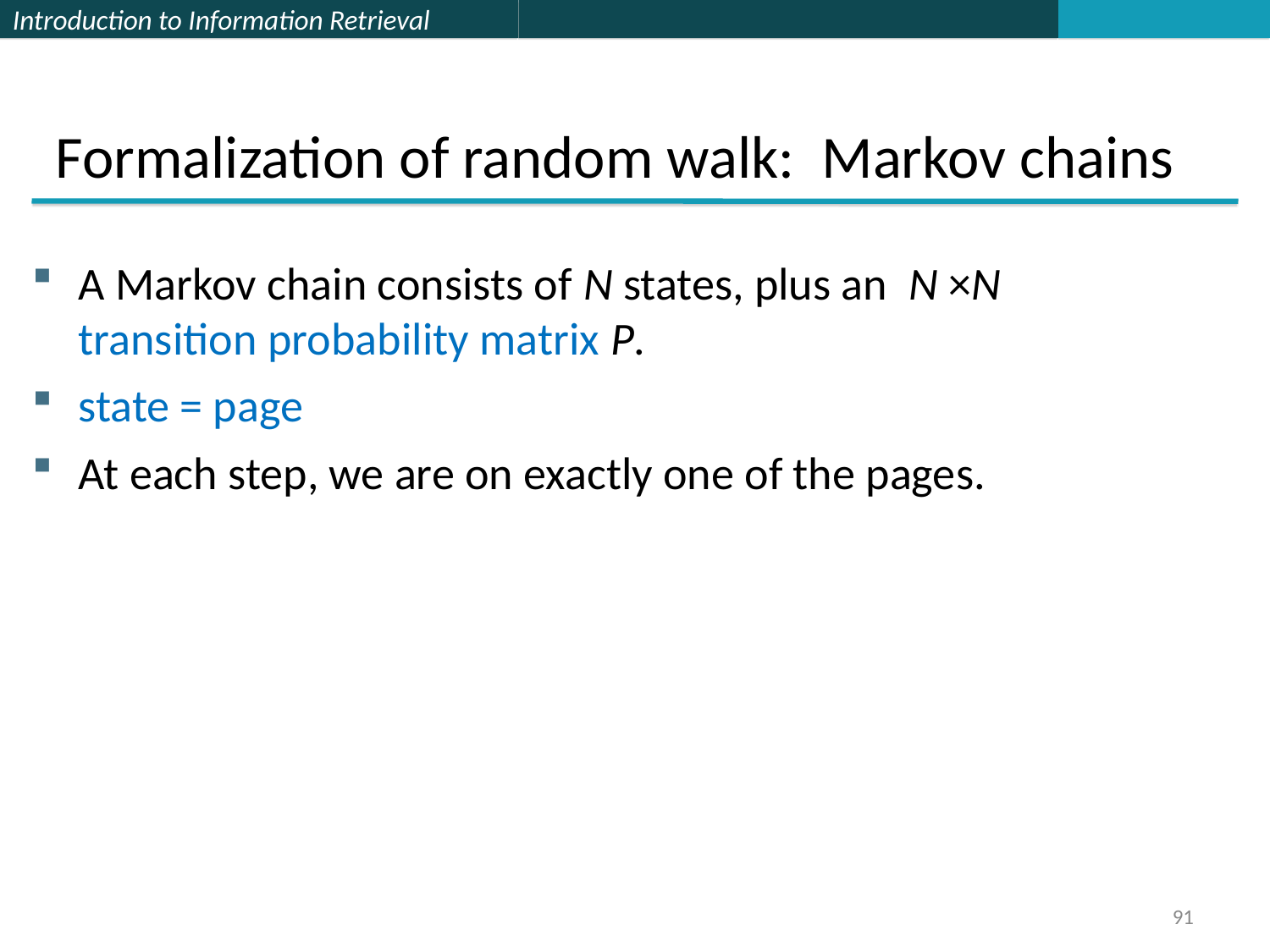

Formalization of random walk:  Markov chains
A Markov chain consists of N states, plus an  N ×N  transition probability matrix P.
state = page
At each step, we are on exactly one of the pages.

91